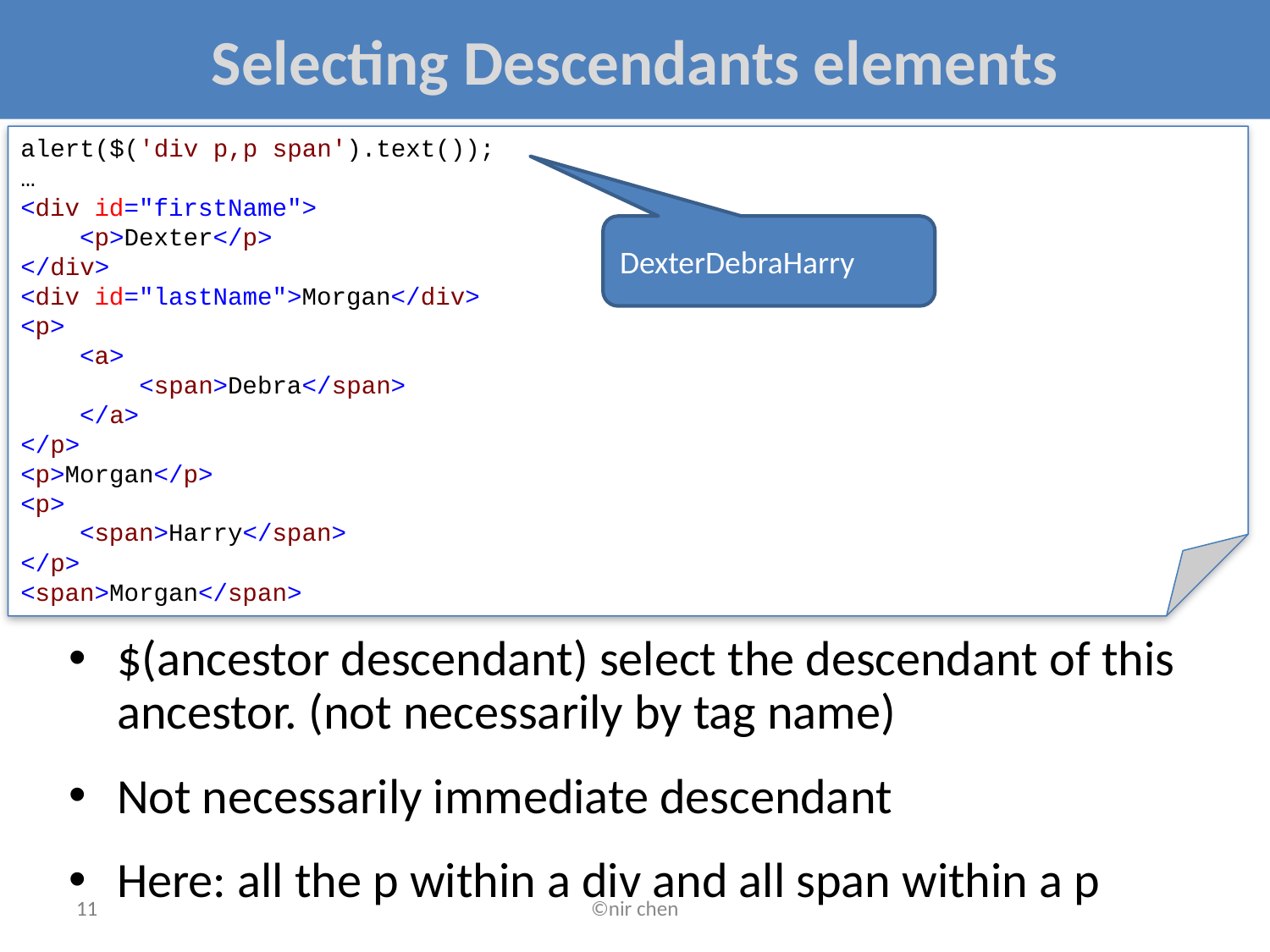

# Selecting Descendants elements
alert($('div p,p span').text());
…
<div id="firstName">
    <p>Dexter</p>
</div>
<div id="lastName">Morgan</div>
<p>
    <a>
        <span>Debra</span>
    </a>
</p>
<p>Morgan</p>
<p>
    <span>Harry</span>
</p>
<span>Morgan</span>

DexterDebraHarry
$(ancestor descendant) select the descendant of this ancestor. (not necessarily by tag name)
Not necessarily immediate descendant
Here: all the p within a div and all span within a p
11
©nir chen